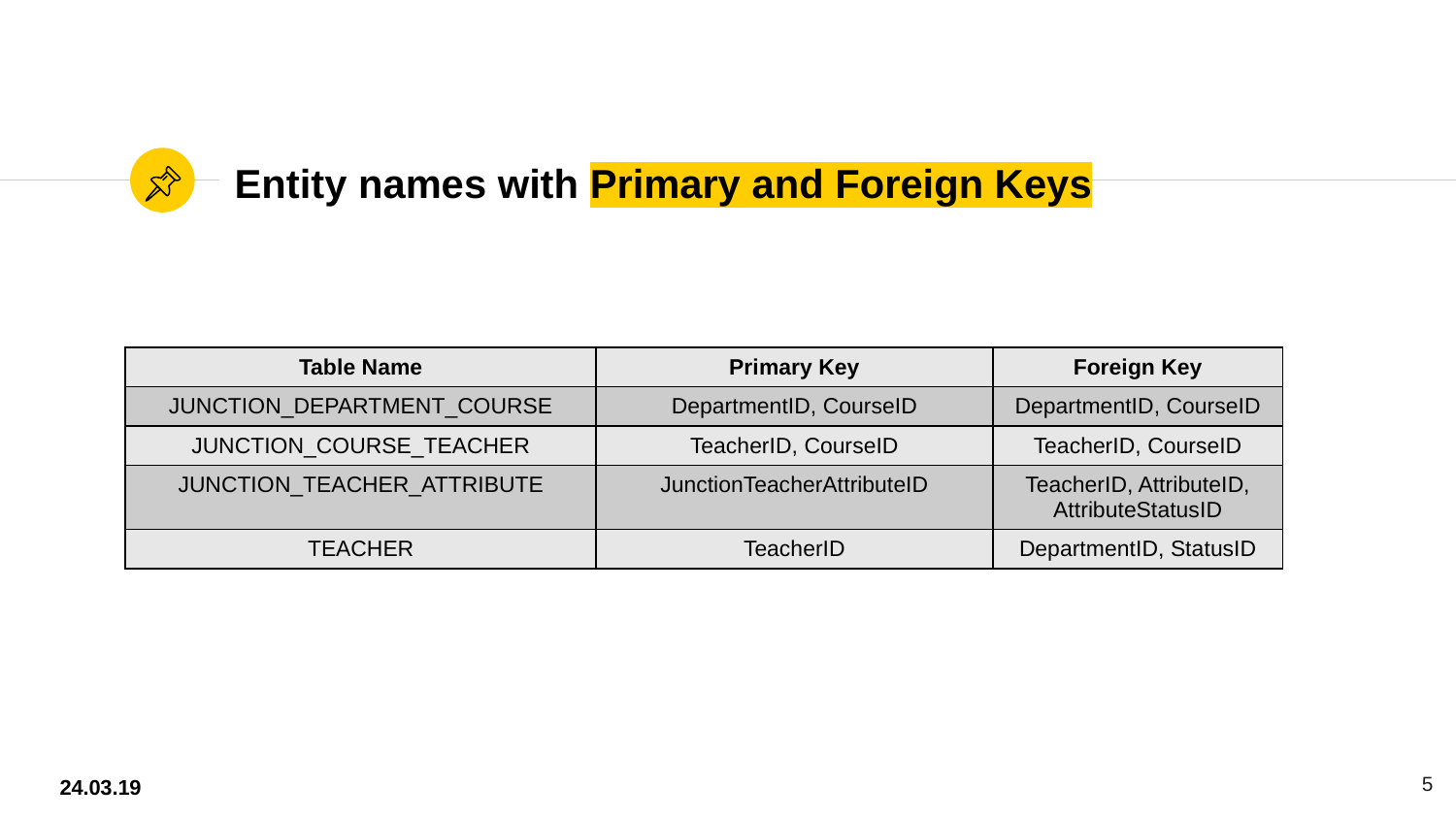

# Entity names with Primary and Foreign Keys

| Table Name | Primary Key | Foreign Key |
| --- | --- | --- |
| JUNCTION\_DEPARTMENT\_COURSE | DepartmentID, CourseID | DepartmentID, CourseID |
| JUNCTION\_COURSE\_TEACHER | TeacherID, CourseID | TeacherID, CourseID |
| JUNCTION\_TEACHER\_ATTRIBUTE | JunctionTeacherAttributeID | TeacherID, AttributeID, AttributeStatusID |
| TEACHER | TeacherID | DepartmentID, StatusID |
5
24.03.19